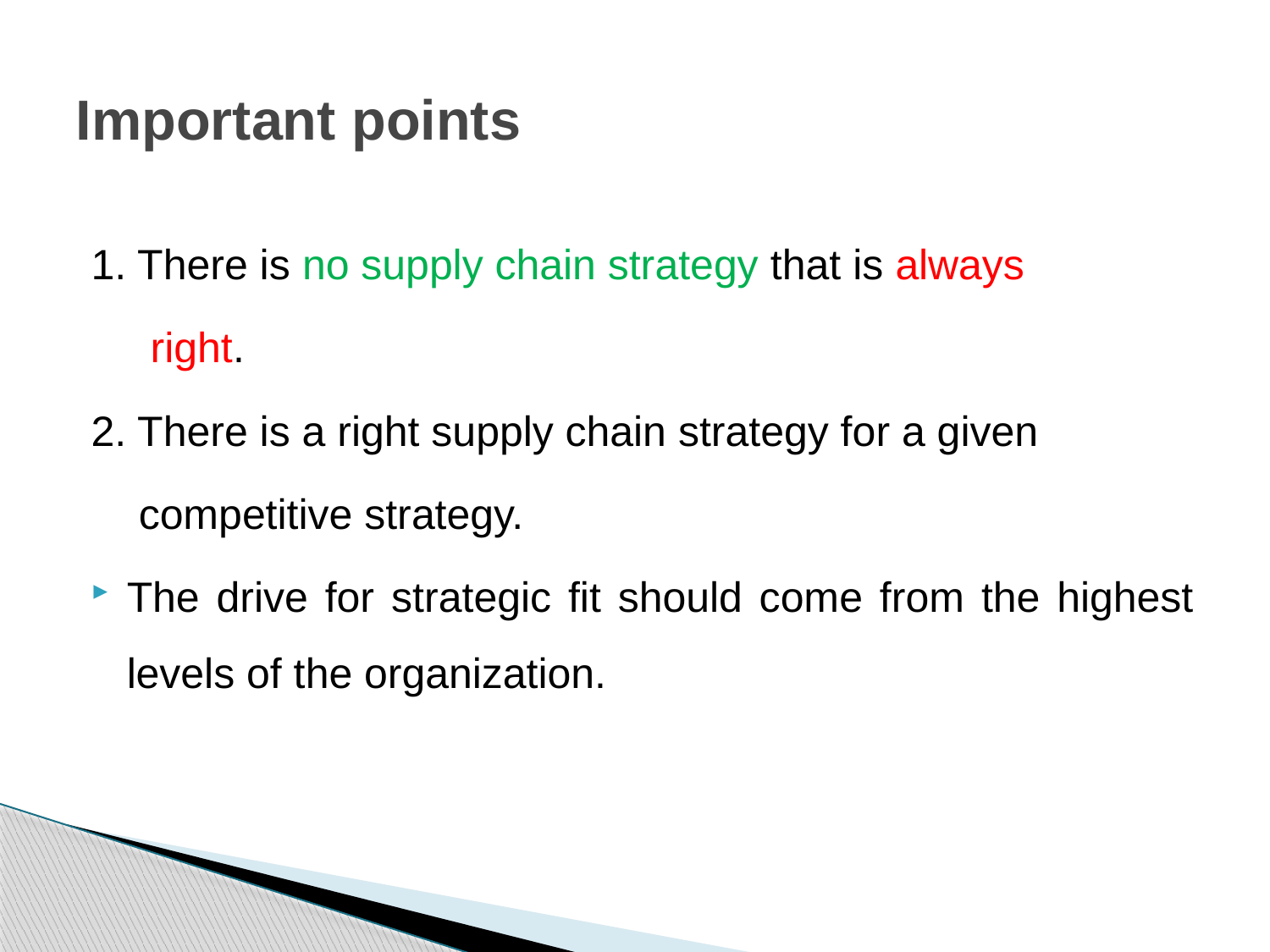

# Important points
1. There is no supply chain strategy that is always
     right.
2. There is a right supply chain strategy for a given
    competitive strategy.
The drive for strategic fit should come from the highest levels of the organization.